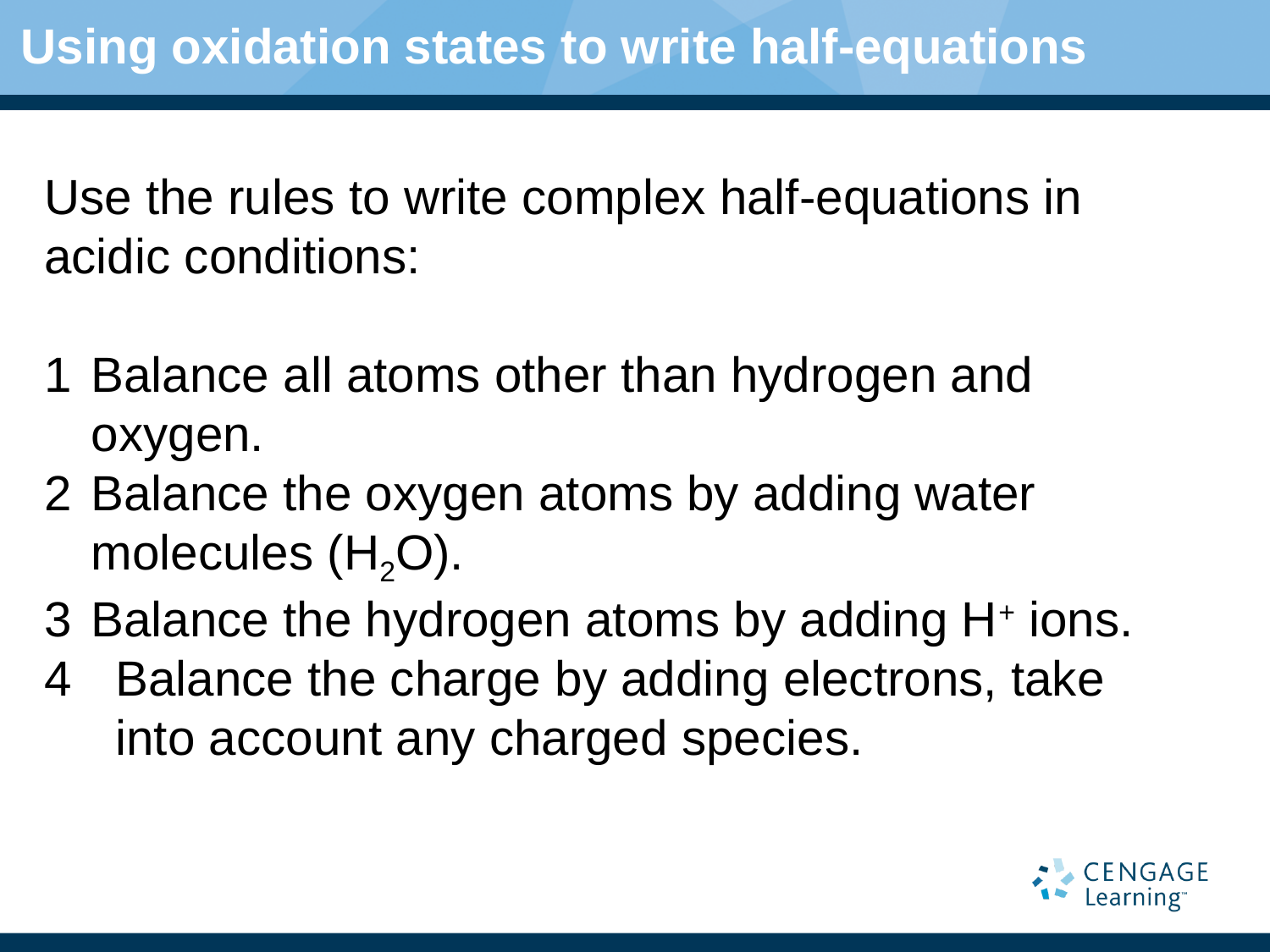

# Using oxidation states to write half-equations
Use the rules to write complex half-equations in acidic conditions:

1	Balance all atoms other than hydrogen and oxygen.
2	Balance the oxygen atoms by adding water molecules (H2O).
3	Balance the hydrogen atoms by adding H+ ions.
Balance the charge by adding electrons, take into account any charged species.